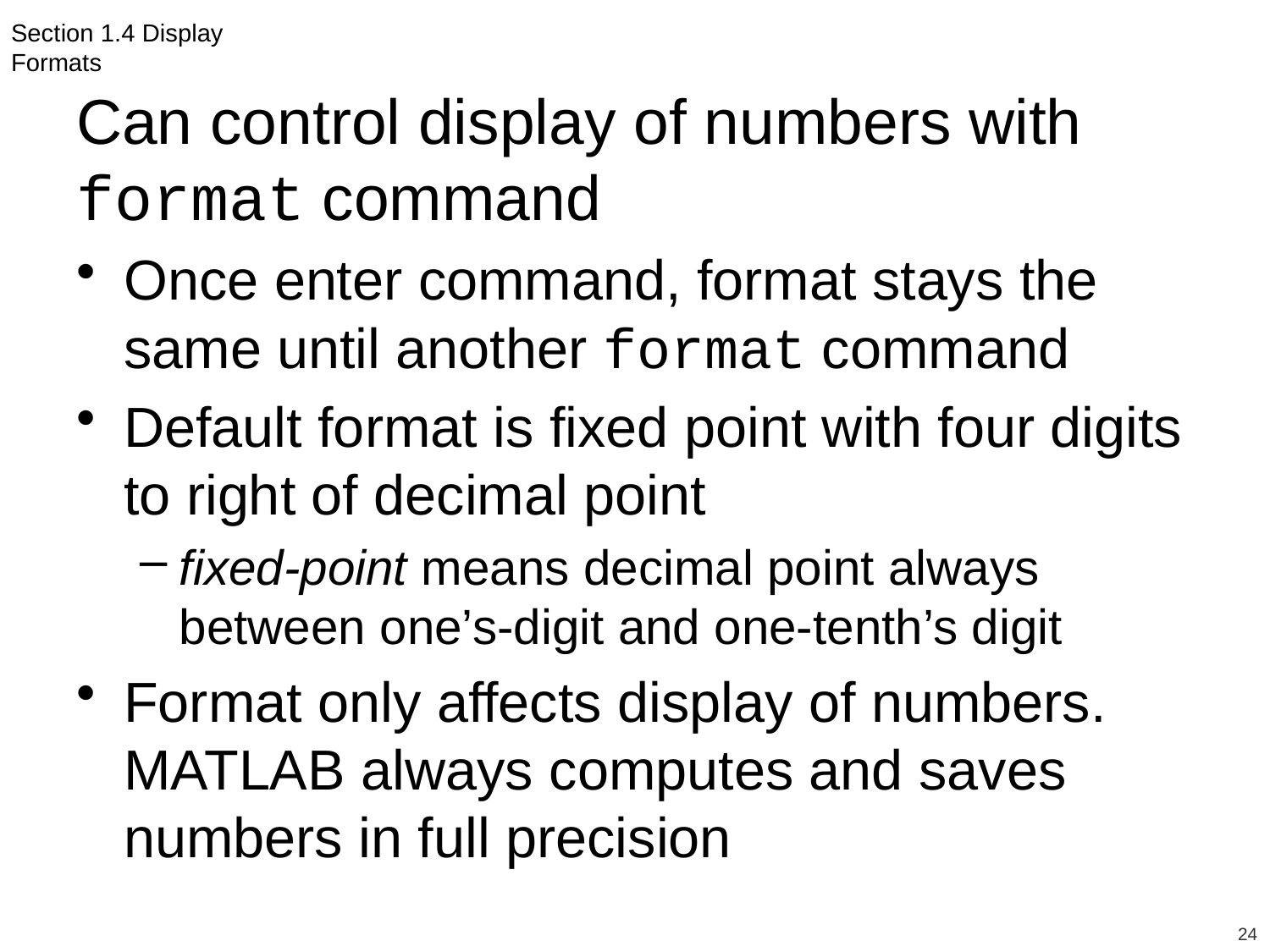

Section 1.4 Display Formats
Can control display of numbers with format command
Once enter command, format stays the same until another format command
Default format is fixed point with four digits to right of decimal point
fixed-point means decimal point always between one’s-digit and one-tenth’s digit
Format only affects display of numbers. MATLAB always computes and saves numbers in full precision
24